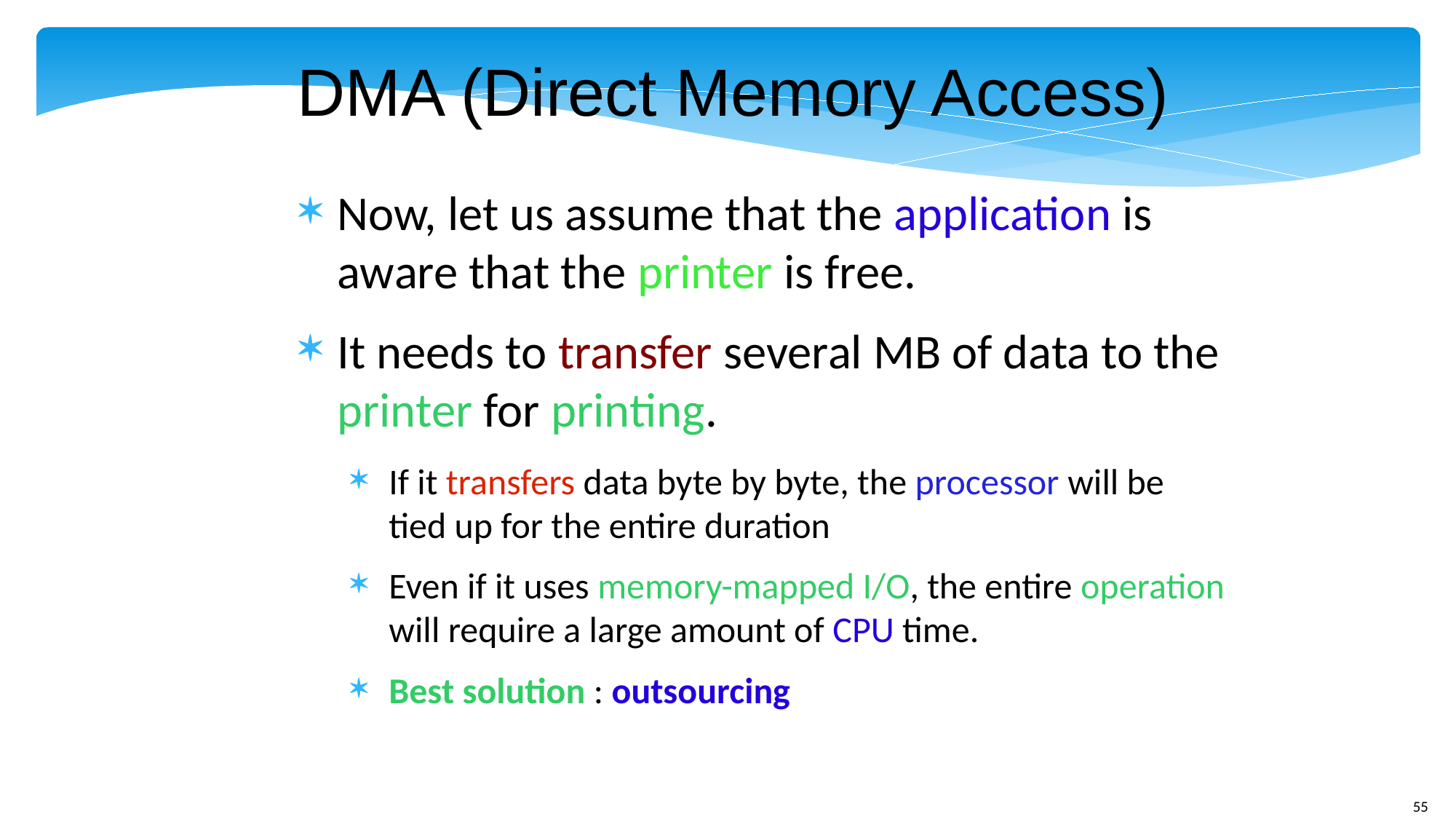

# DMA (Direct Memory Access)
Now, let us assume that the application is aware that the printer is free.
It needs to transfer several MB of data to the printer for printing.
If it transfers data byte by byte, the processor will be tied up for the entire duration
Even if it uses memory-mapped I/O, the entire operation will require a large amount of CPU time.
Best solution : outsourcing